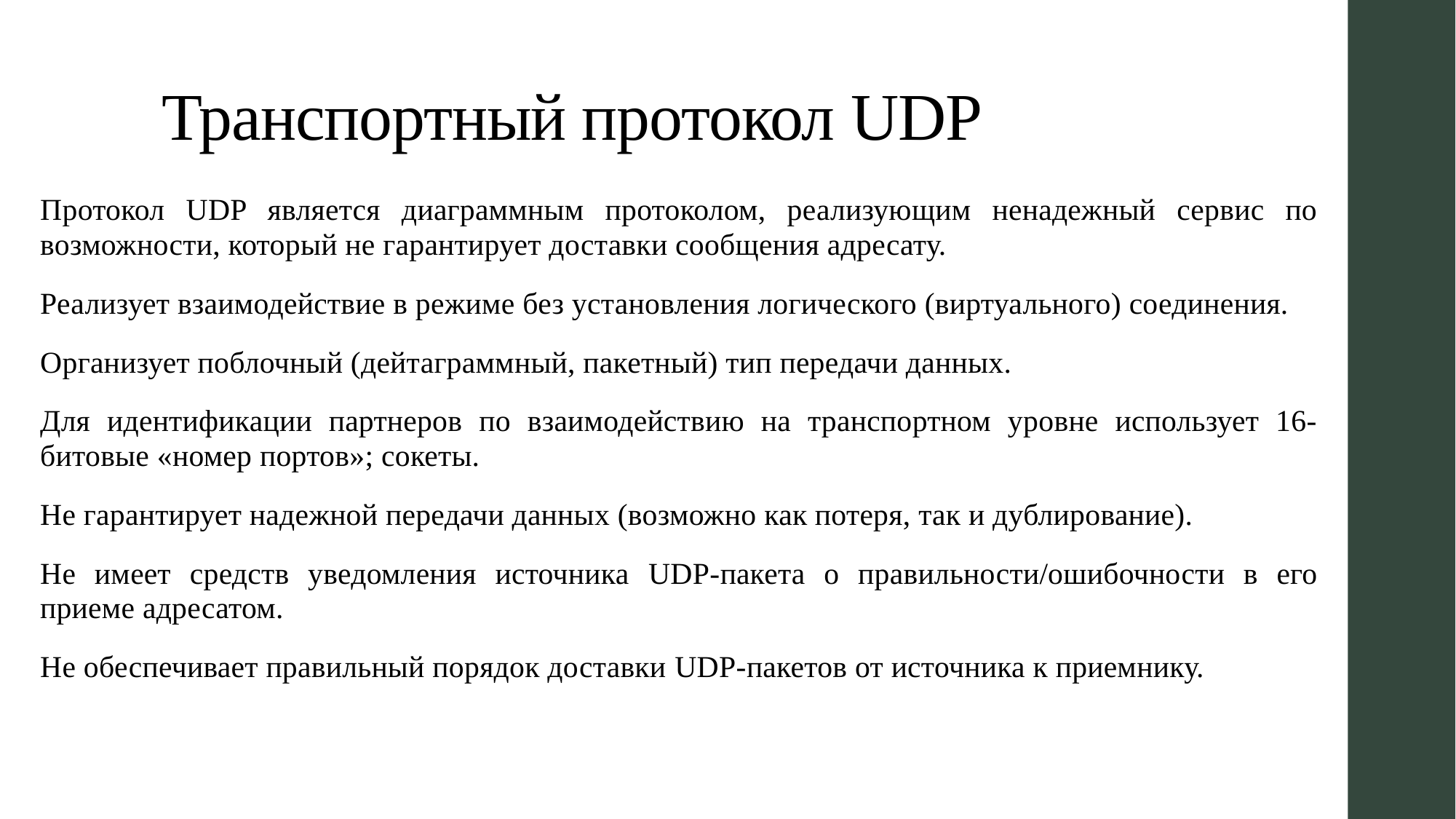

# Транспортный протокол UDP
Протокол UDP является диаграммным протоколом, реализующим ненадежный сервис по возможности, который не гарантирует доставки сообщения адресату.
Реализует взаимодействие в режиме без установления логического (виртуального) соединения.
Организует поблочный (дейтаграммный, пакетный) тип передачи данных.
Для идентификации партнеров по взаимодействию на транспортном уровне использует 16-битовые «номер портов»; сокеты.
Не гарантирует надежной передачи данных (возможно как потеря, так и дублирование).
Не имеет средств уведомления источника UDP-пакета о правильности/ошибочности в его приеме адресатом.
Не обеспечивает правильный порядок доставки UDP-пакетов от источника к приемнику.